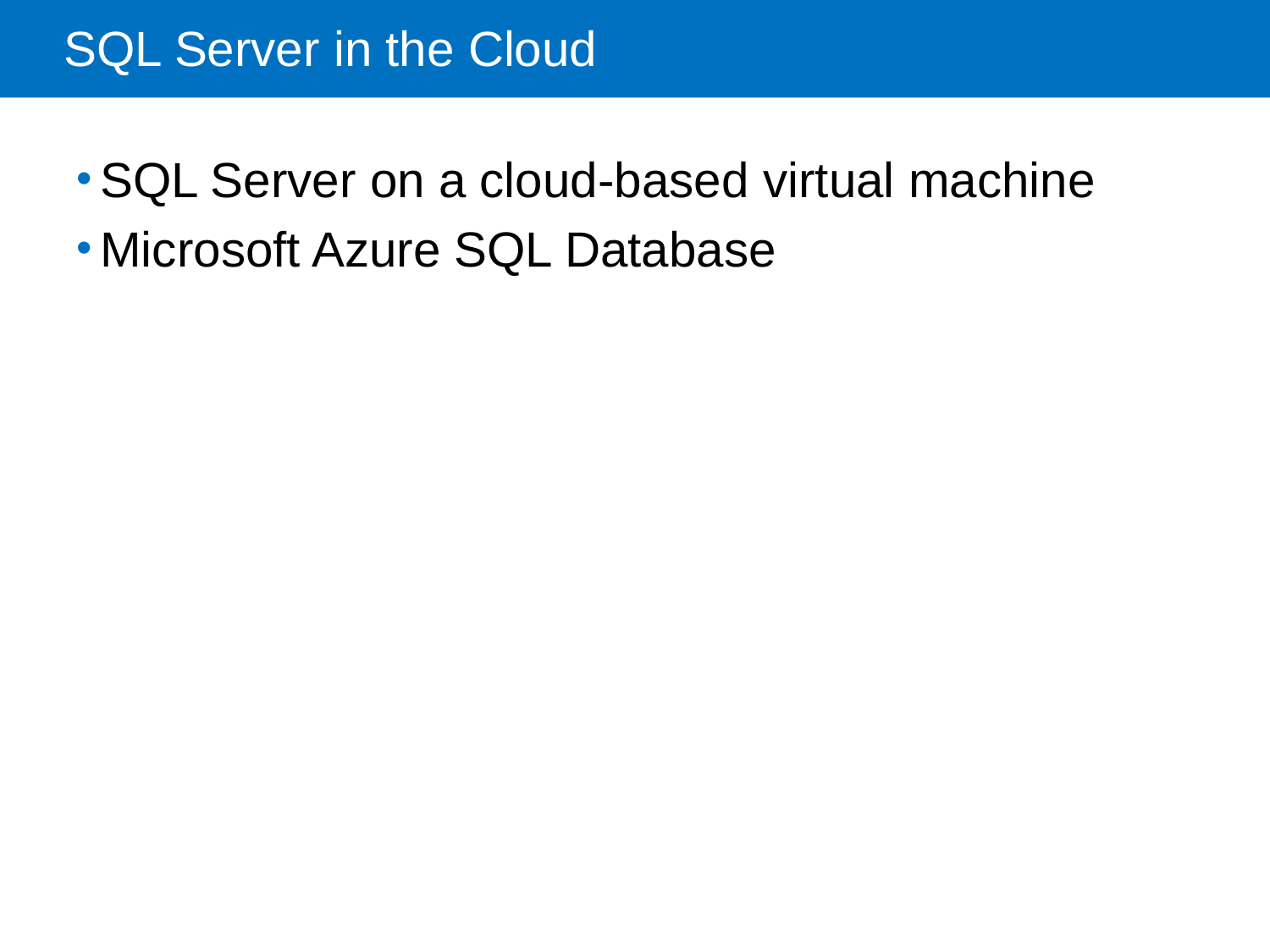

# SQL Server in the Cloud
SQL Server on a cloud-based virtual machine
Microsoft Azure SQL Database